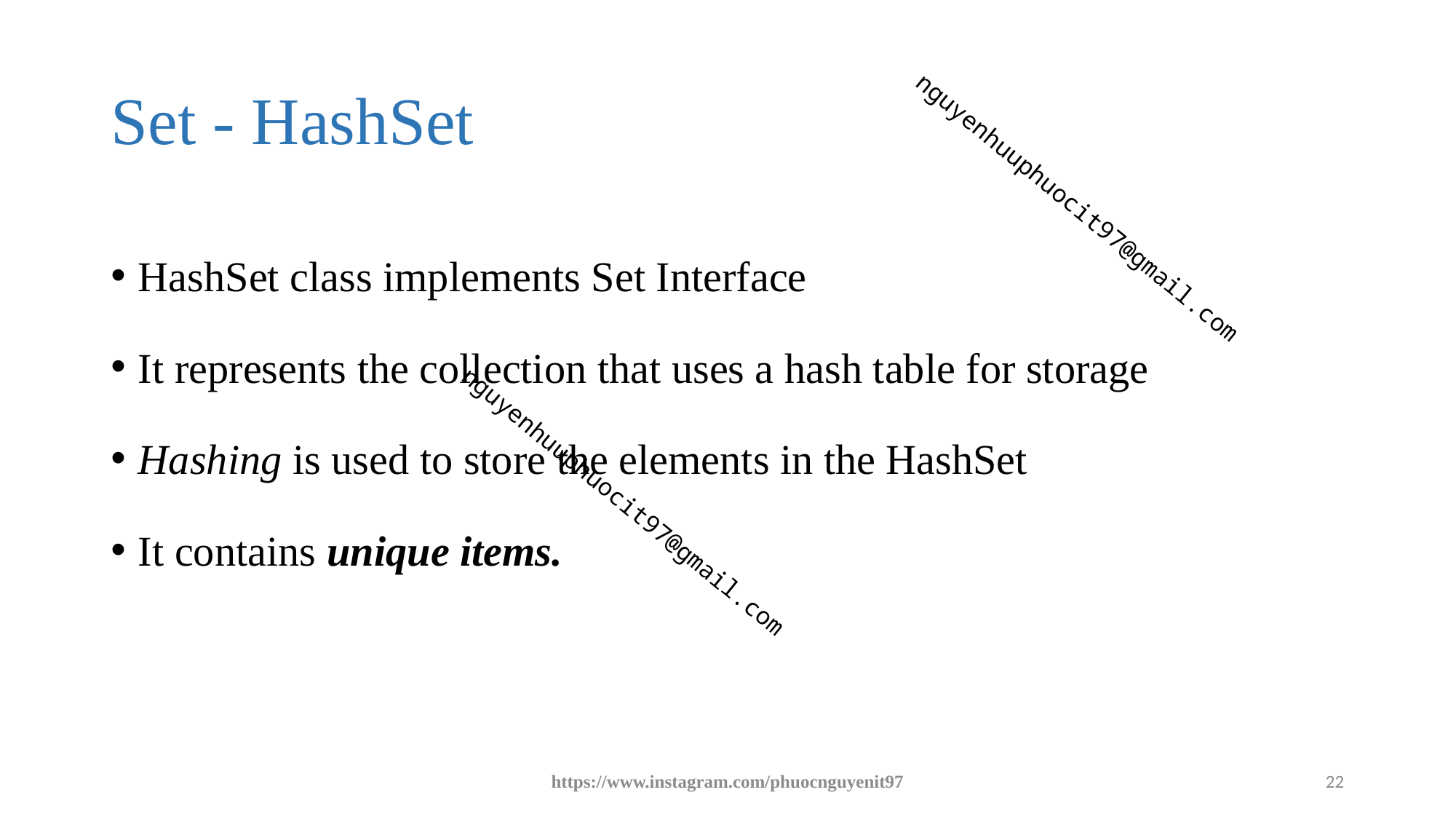

# Set - HashSet
HashSet class implements Set Interface
It represents the collection that uses a hash table for storage
Hashing is used to store the elements in the HashSet
It contains unique items.
https://www.instagram.com/phuocnguyenit97
22